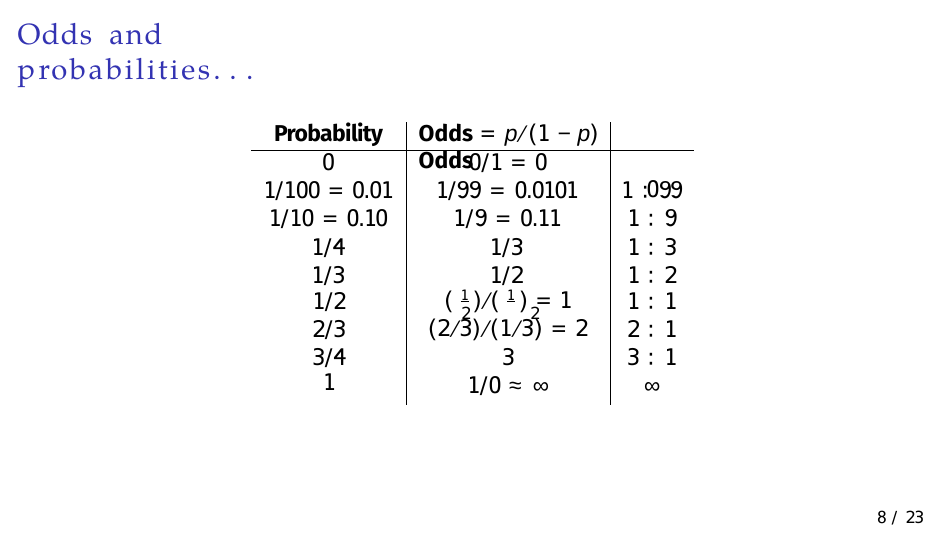

# Odds  and  probabilities. . .
Probability
0
Odds = p/(1 − p)	Odds
0

0/1 = 0
1/99 = 0.0101	1 : 99
1/9 = 0.11	1 : 9
1/3	1 : 3
1/2	1 : 2
2	2

1/100 = 0.01
1/10 = 0.10
1/4
1/3

| 1/2 | ( 1 )/( 1 ) = 1 | 1 : 1 |
| --- | --- | --- |
| 2/3 | (2/3)/(1/3) = 2 | 2 : 1 |
| 3/4 | 3 | 3 : 1 |
| 1 | 1/0 ≈ ∞ | ∞ |

8 / 23